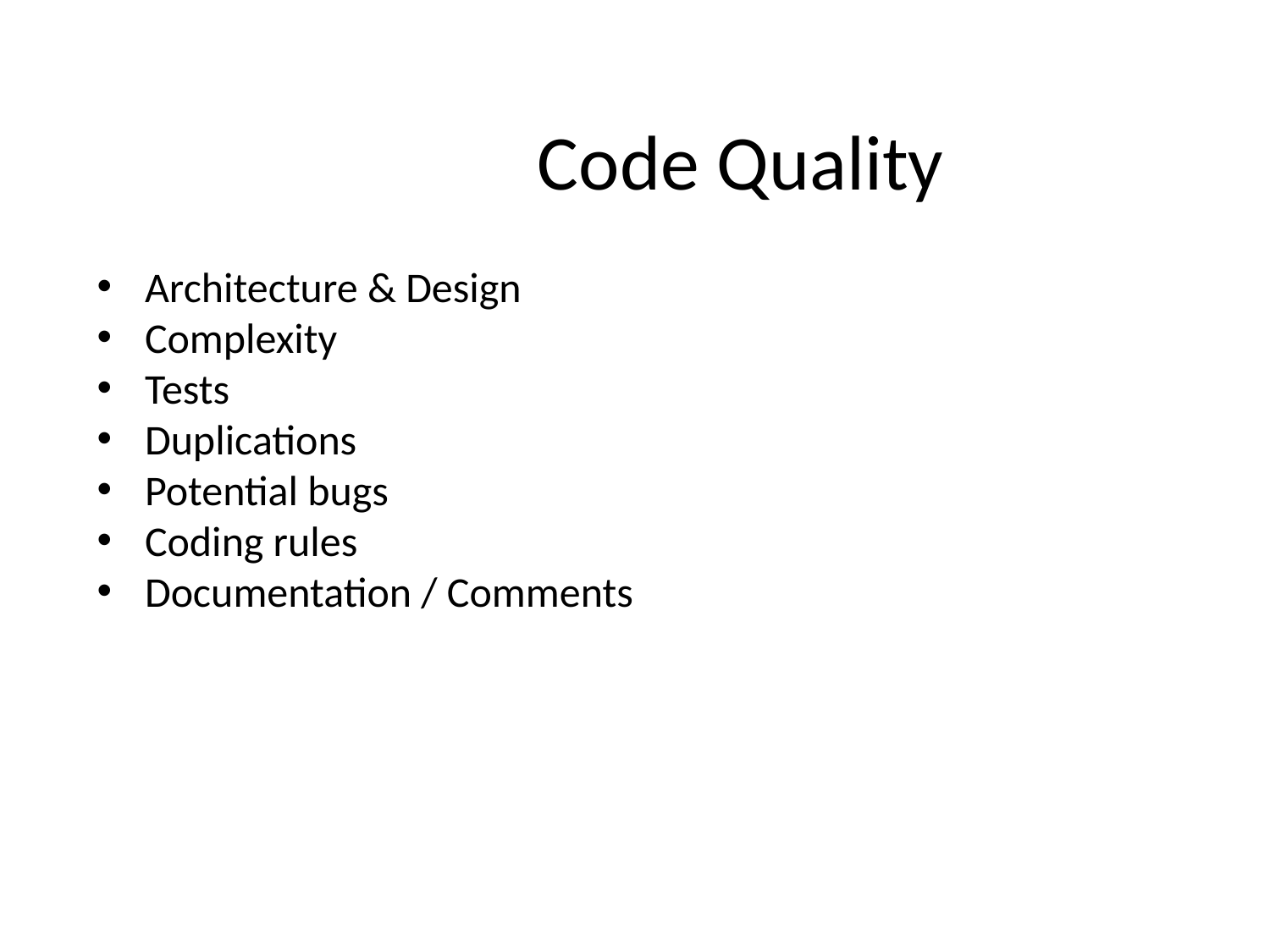

Code Quality
Architecture & Design
Complexity
Tests
Duplications
Potential bugs
Coding rules
Documentation / Comments